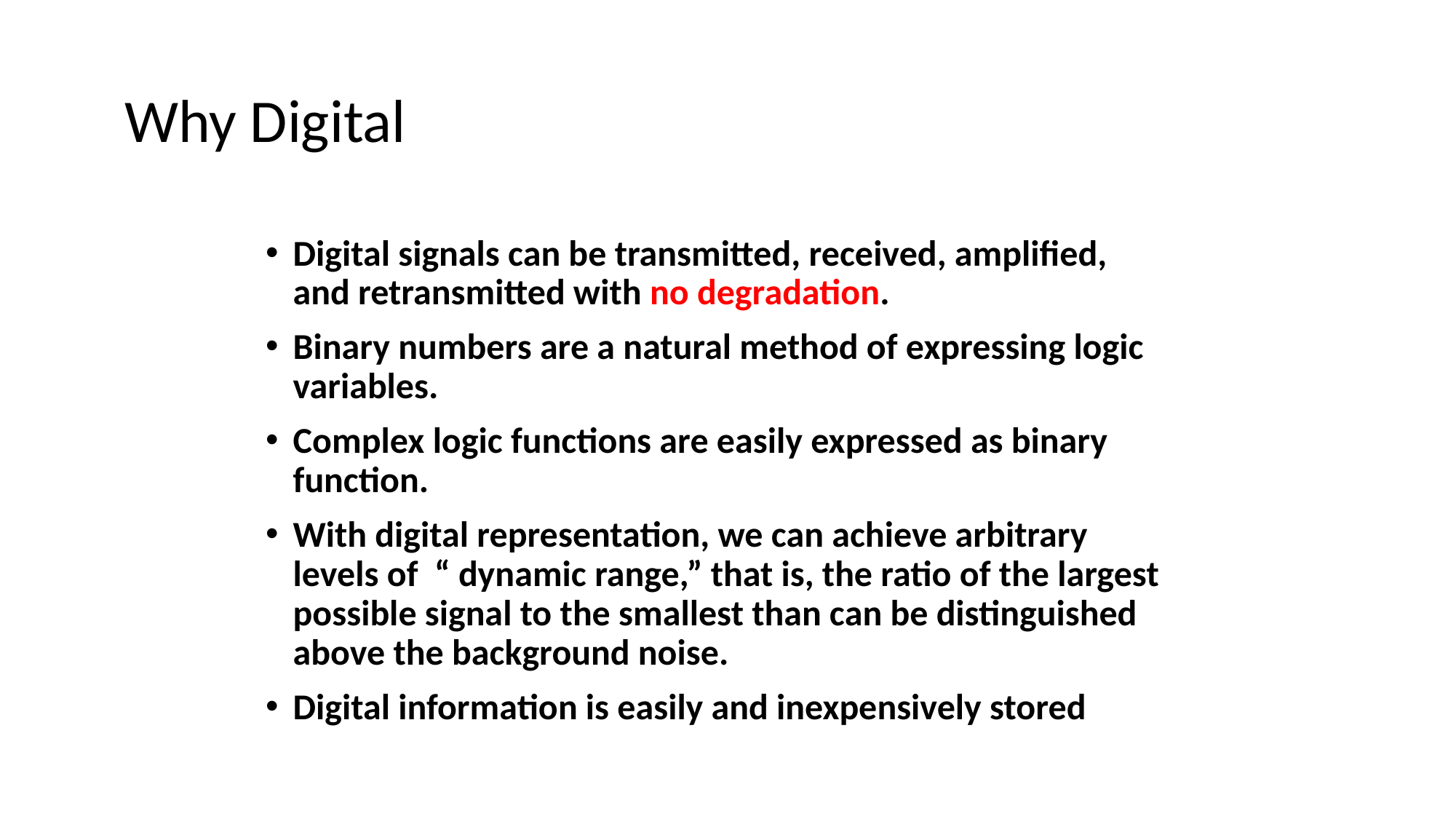

# Why Digital
Digital signals can be transmitted, received, amplified, and retransmitted with no degradation.
Binary numbers are a natural method of expressing logic variables.
Complex logic functions are easily expressed as binary function.
With digital representation, we can achieve arbitrary levels of  “ dynamic range,” that is, the ratio of the largest possible signal to the smallest than can be distinguished above the background noise.
Digital information is easily and inexpensively stored